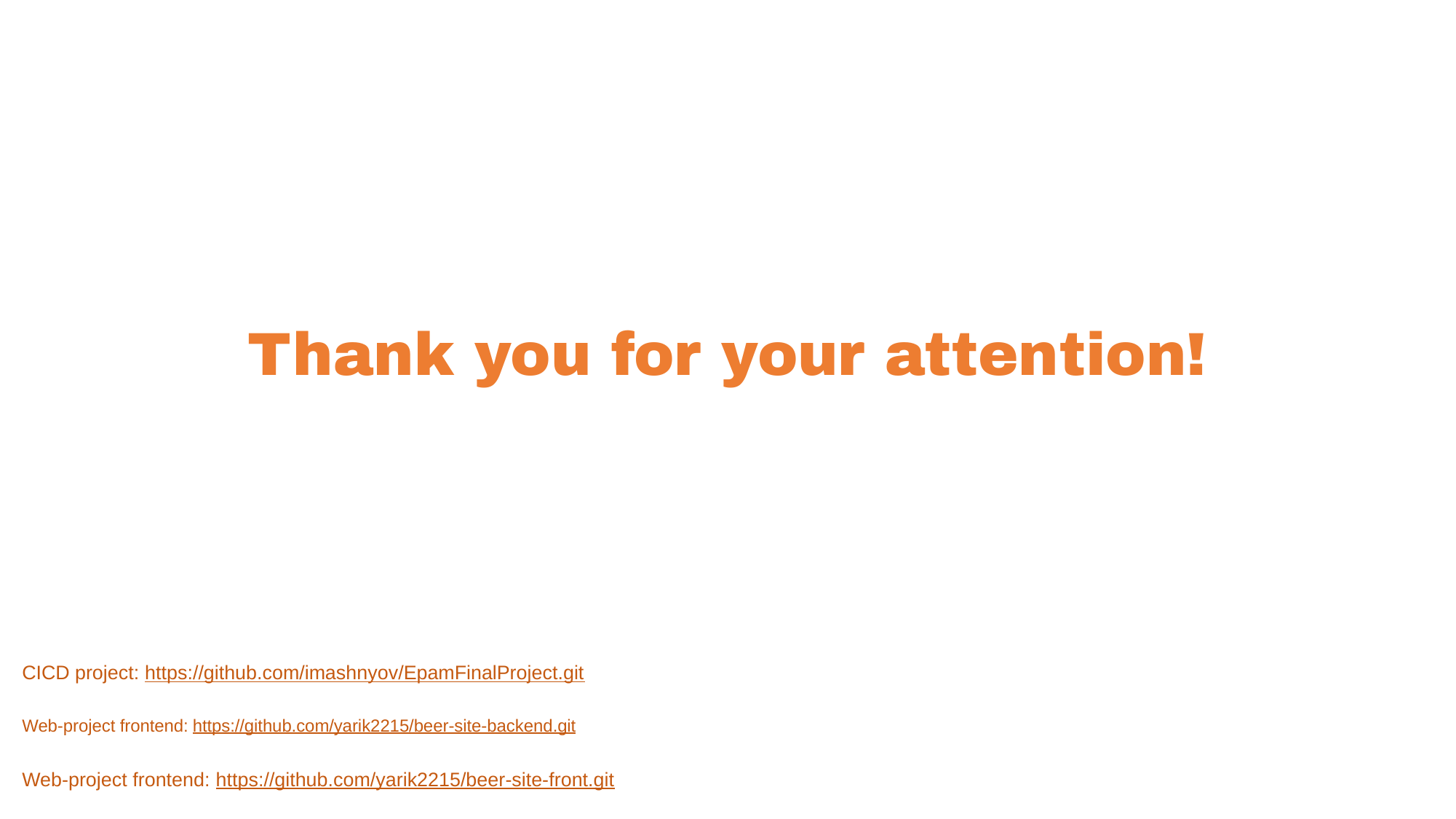

Thank you for your attention!

CICD project: https://github.com/imashnyov/EpamFinalProject.git
Web-project frontend: https://github.com/yarik2215/beer-site-backend.git
Web-project frontend: https://github.com/yarik2215/beer-site-front.git